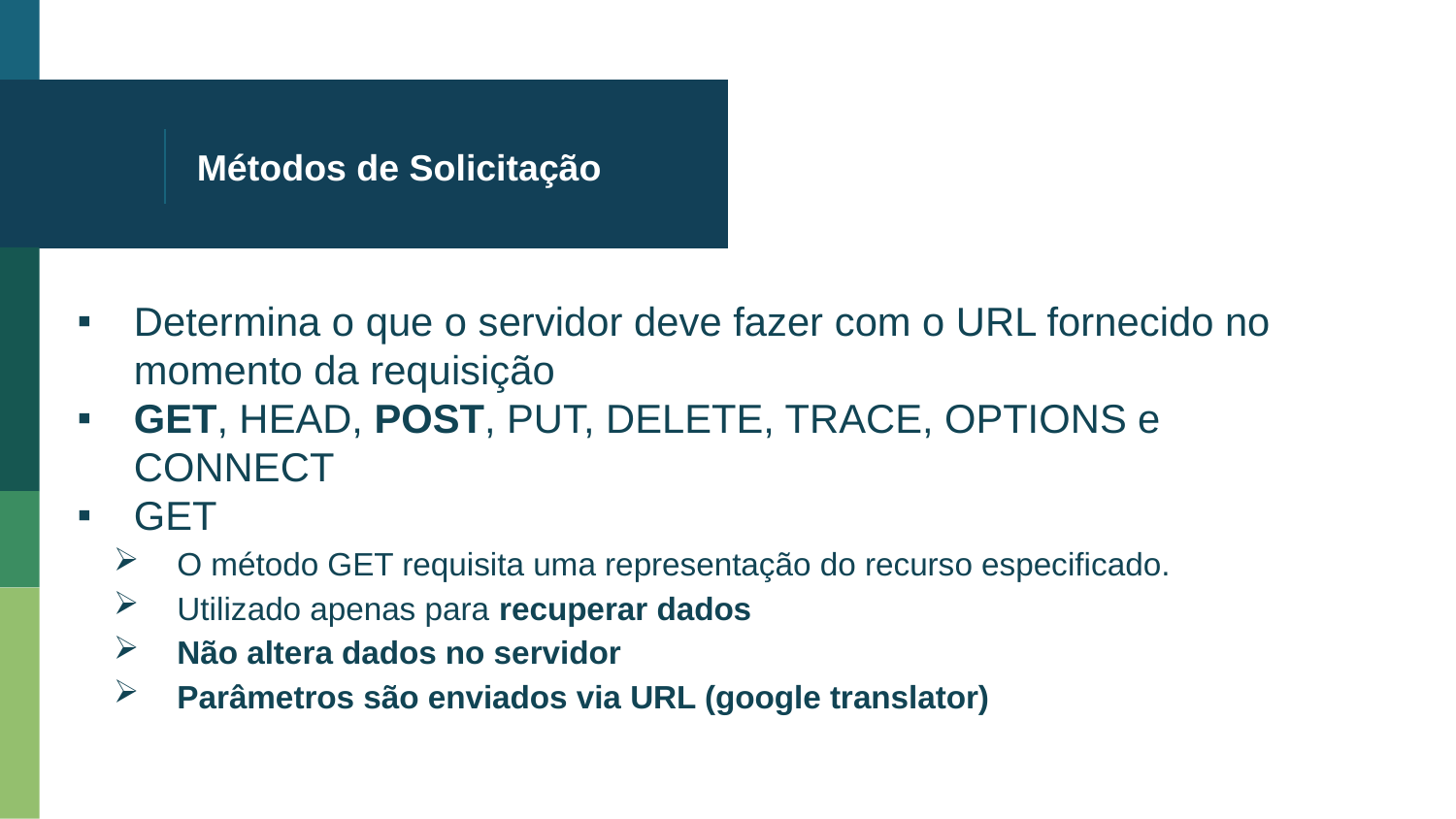

# Métodos de Solicitação
Determina o que o servidor deve fazer com o URL fornecido no momento da requisição
GET, HEAD, POST, PUT, DELETE, TRACE, OPTIONS e CONNECT
GET
O método GET requisita uma representação do recurso especificado.
Utilizado apenas para recuperar dados
Não altera dados no servidor
Parâmetros são enviados via URL (google translator)